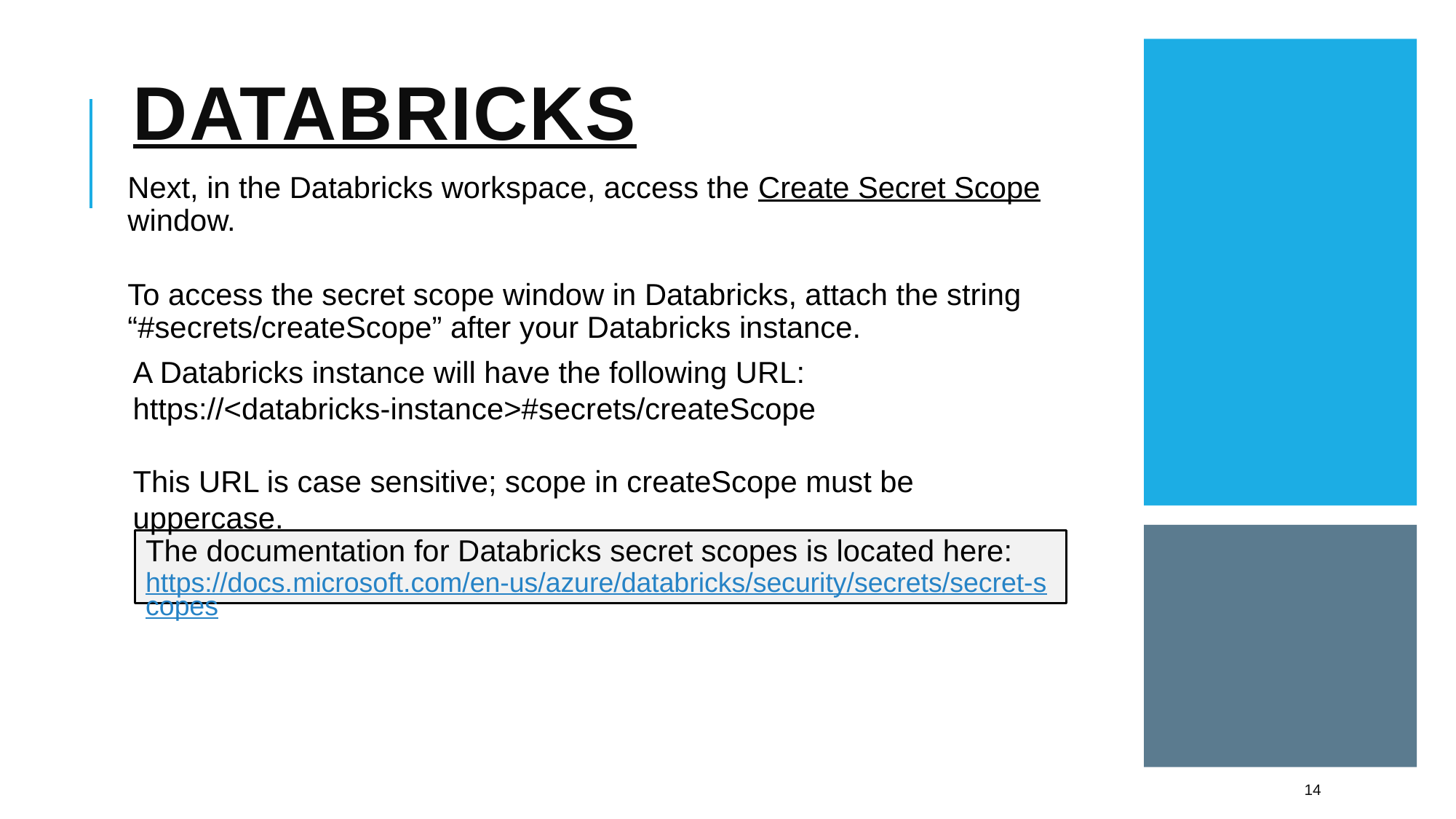

Databricks

Next, in the Databricks workspace, access the Create Secret Scope window.

To access the secret scope window in Databricks, attach the string “#secrets/createScope” after your Databricks instance.

A Databricks instance will have the following URL:
https://<databricks-instance>#secrets/createScope

This URL is case sensitive; scope in createScope must be uppercase.

The documentation for Databricks secret scopes is located here:
https://docs.microsoft.com/en-us/azure/databricks/security/secrets/secret-scopes
14